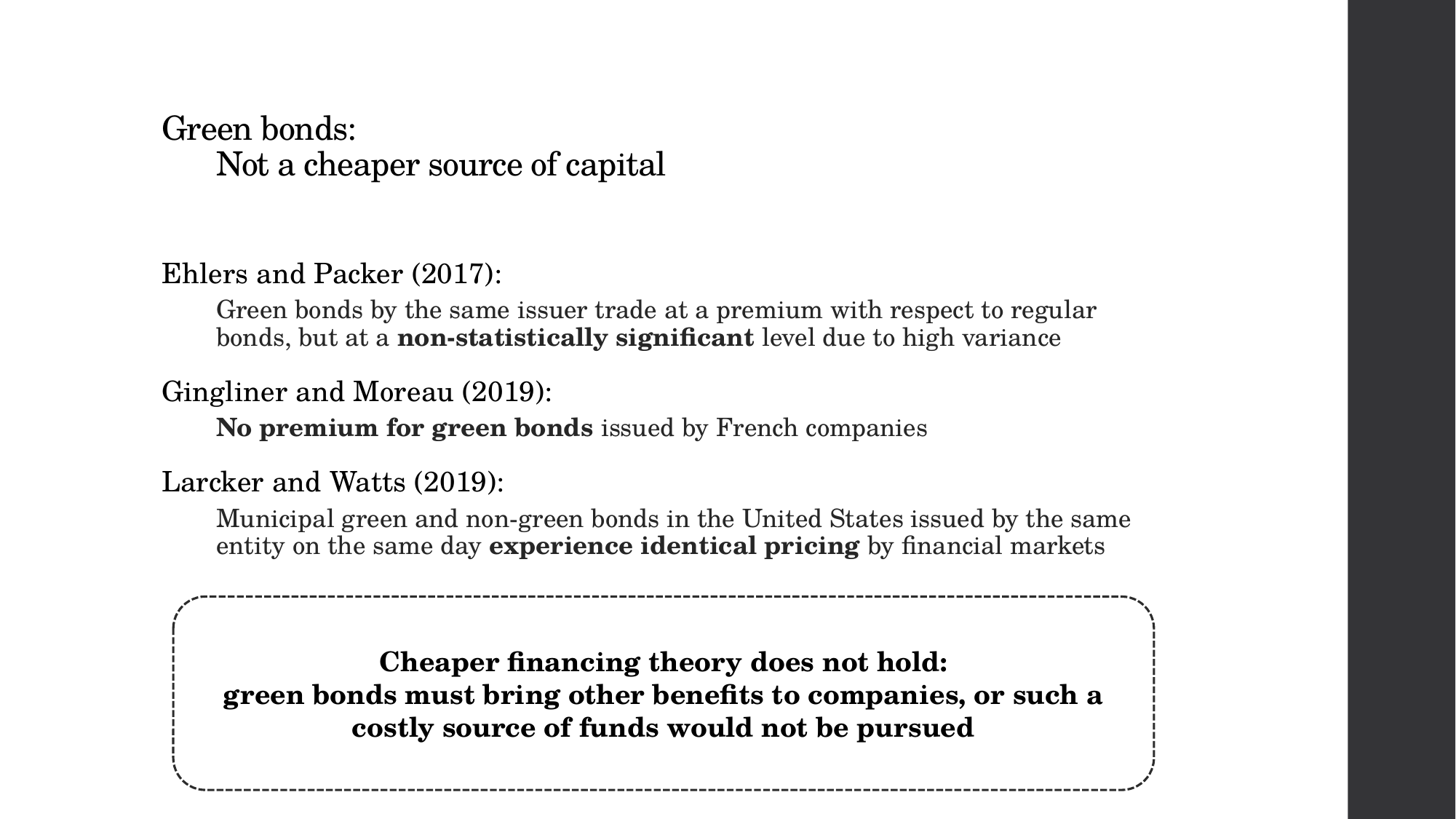

# Green bonds: Not a cheaper source of capital
Ehlers and Packer (2017):
Green bonds by the same issuer trade at a premium with respect to regular bonds, but at a non-statistically significant level due to high variance
Gingliner and Moreau (2019):
No premium for green bonds issued by French companies
Larcker and Watts (2019):
Municipal green and non-green bonds in the United States issued by the same entity on the same day experience identical pricing by financial markets

Cheaper financing theory does not hold:
green bonds must bring other benefits to companies, or such a costly source of funds would not be pursued